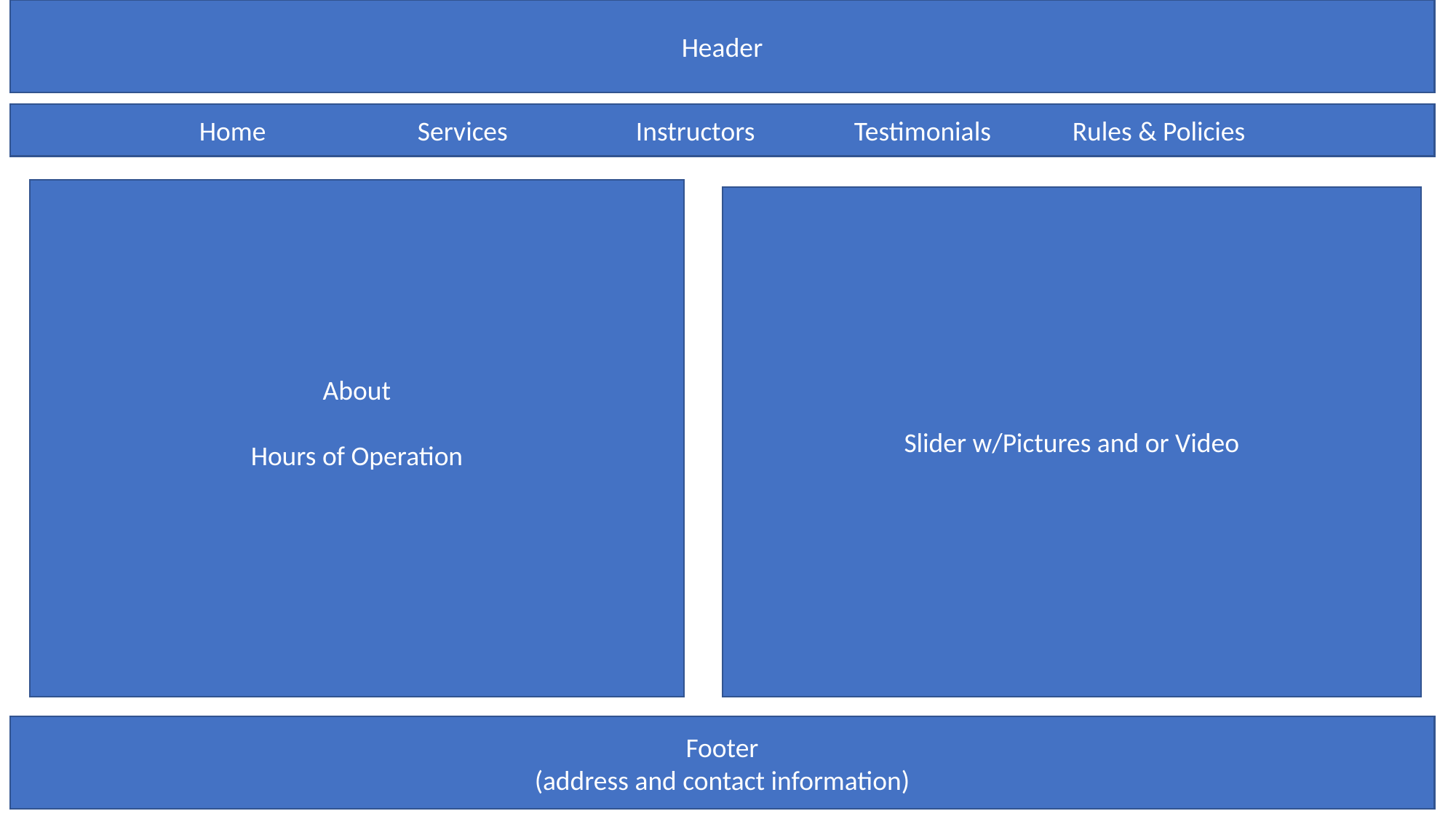

Header
Home		Services		Instructors	Testimonials	Rules & Policies
About

Hours of Operation

Slider w/Pictures and or Video
Footer
(address and contact information)